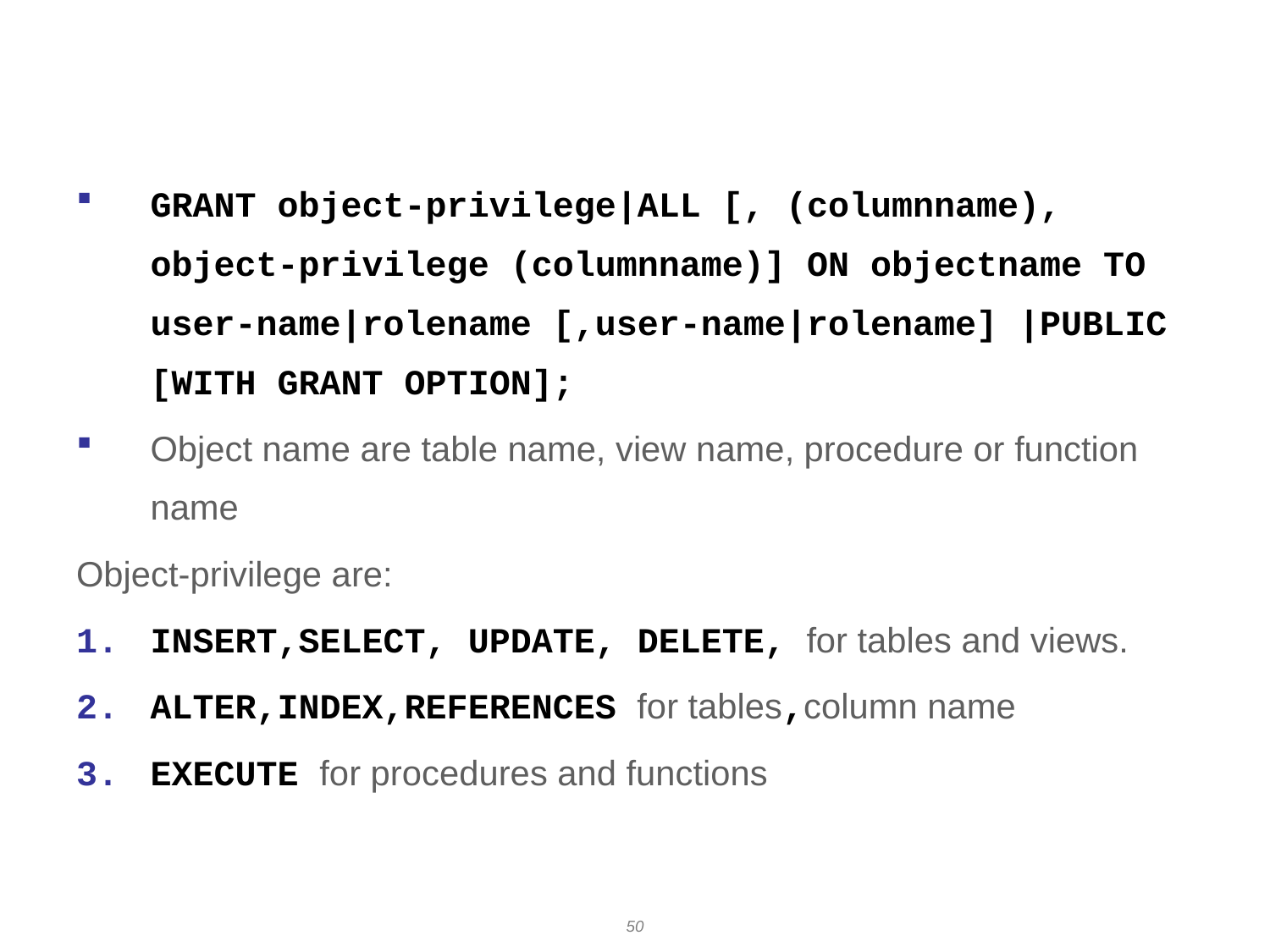

# Object privilege
GRANT object-privilege|ALL [, (columnname), object-privilege (columnname)] ON objectname TO user-name|rolename [,user-name|rolename] |PUBLIC [WITH GRANT OPTION];
Object name are table name, view name, procedure or function name
Object-privilege are:
INSERT,SELECT, UPDATE, DELETE, for tables and views.
ALTER,INDEX,REFERENCES for tables,column name
EXECUTE for procedures and functions

50